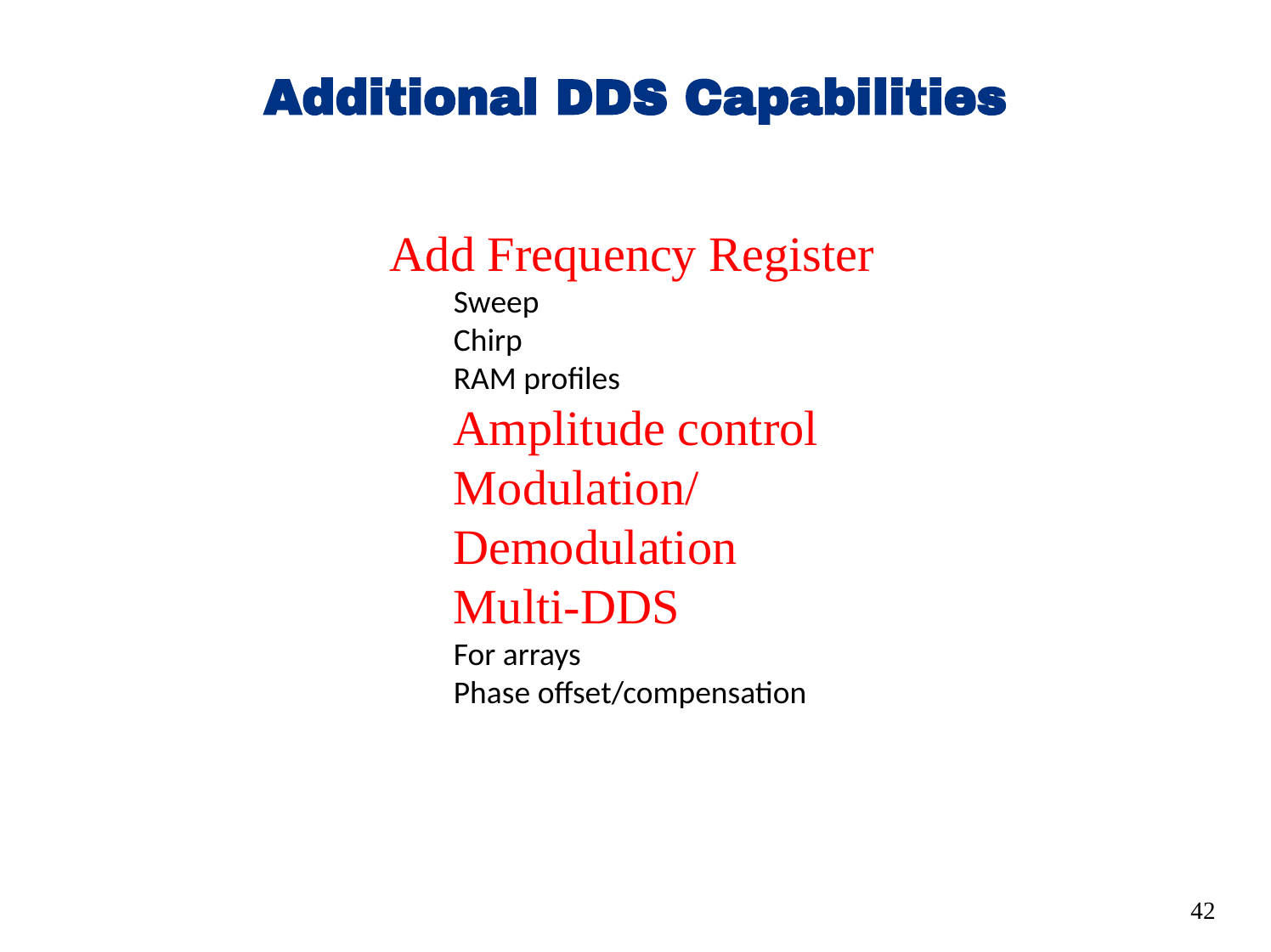

# Additional DDS Capabilities
Add Frequency Register
Sweep
Chirp
RAM profiles
Amplitude control
Modulation/Demodulation
Multi-DDS
For arrays
Phase offset/compensation

42